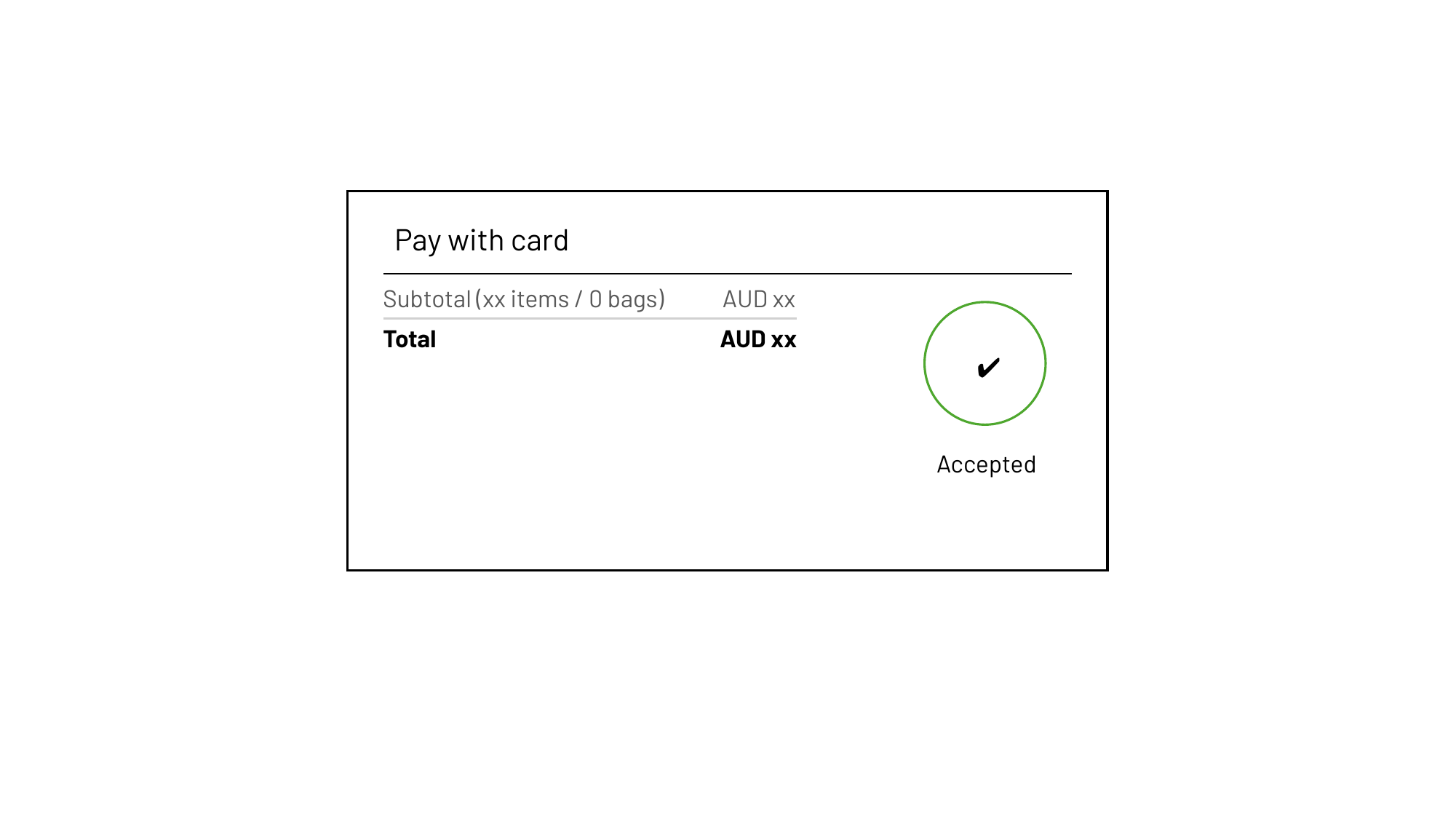

#

Pay with card
Subtotal (xx items / 0 bags)            AUD xx

Total                                                          AUD xx
✔️

Accepted